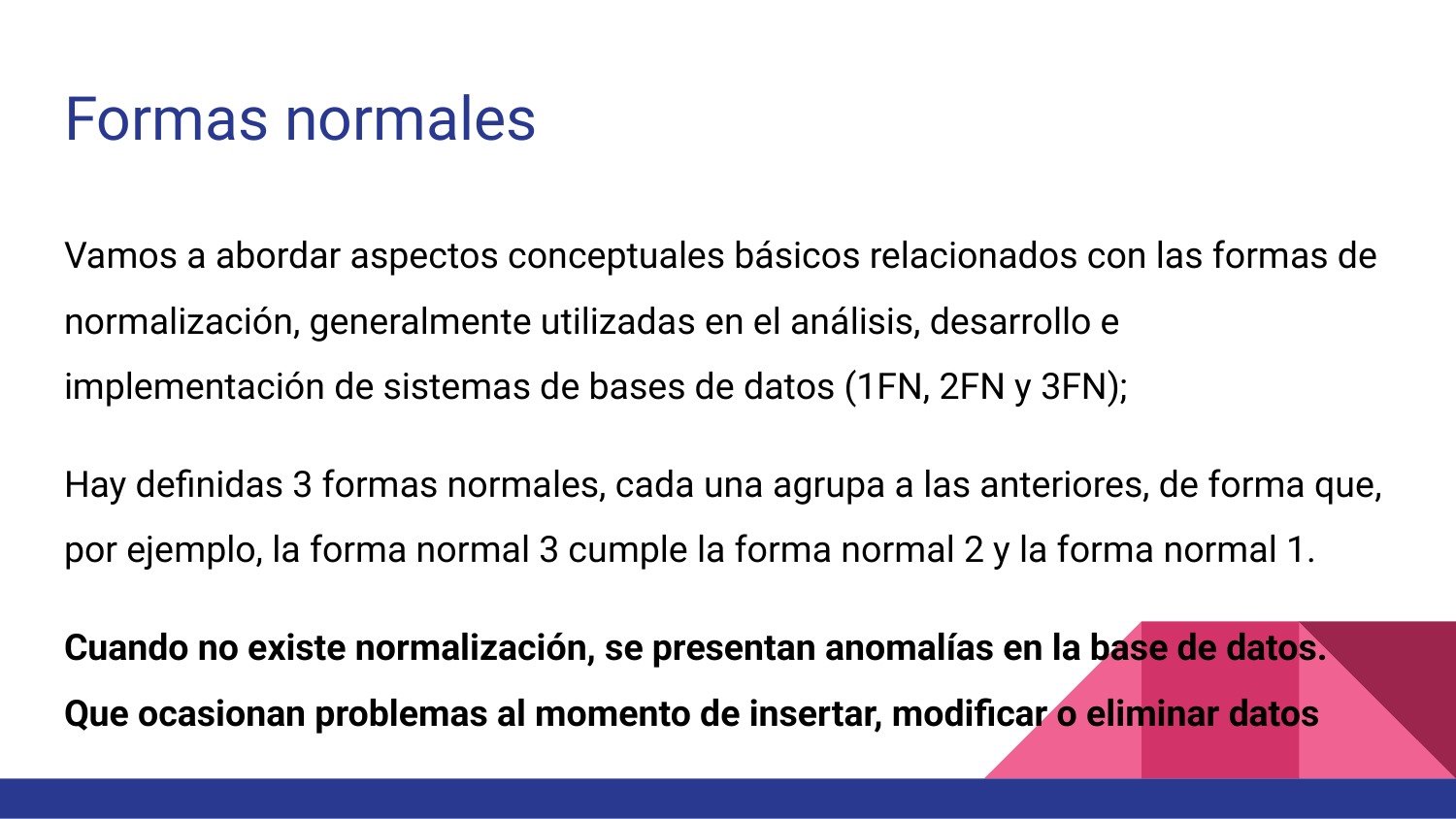

# Formas normales
Vamos a abordar aspectos conceptuales básicos relacionados con las formas de normalización, generalmente utilizadas en el análisis, desarrollo e implementación de sistemas de bases de datos (1FN, 2FN y 3FN);
Hay definidas 3 formas normales, cada una agrupa a las anteriores, de forma que, por ejemplo, la forma normal 3 cumple la forma normal 2 y la forma normal 1.
Cuando no existe normalización, se presentan anomalías en la base de datos. Que ocasionan problemas al momento de insertar, modificar o eliminar datos